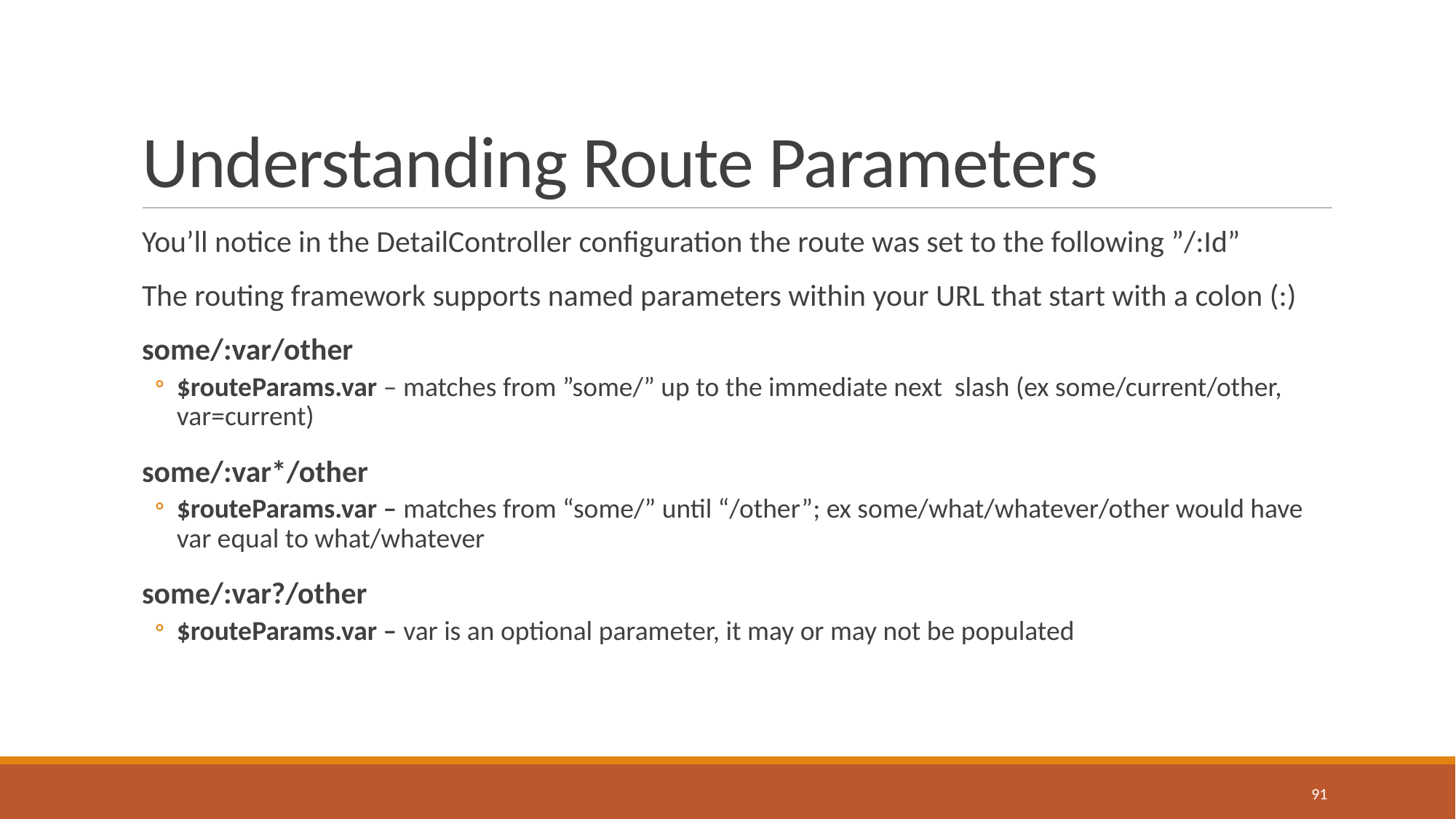

# Understanding Route Parameters
You’ll notice in the DetailController configuration the route was set to the following ”/:Id”
The routing framework supports named parameters within your URL that start with a colon (:)
some/:var/other
$routeParams.var – matches from ”some/” up to the immediate next  slash (ex some/current/other, var=current)
some/:var*/other
$routeParams.var – matches from “some/” until “/other”; ex some/what/whatever/other would have var equal to what/whatever
some/:var?/other
$routeParams.var – var is an optional parameter, it may or may not be populated
91